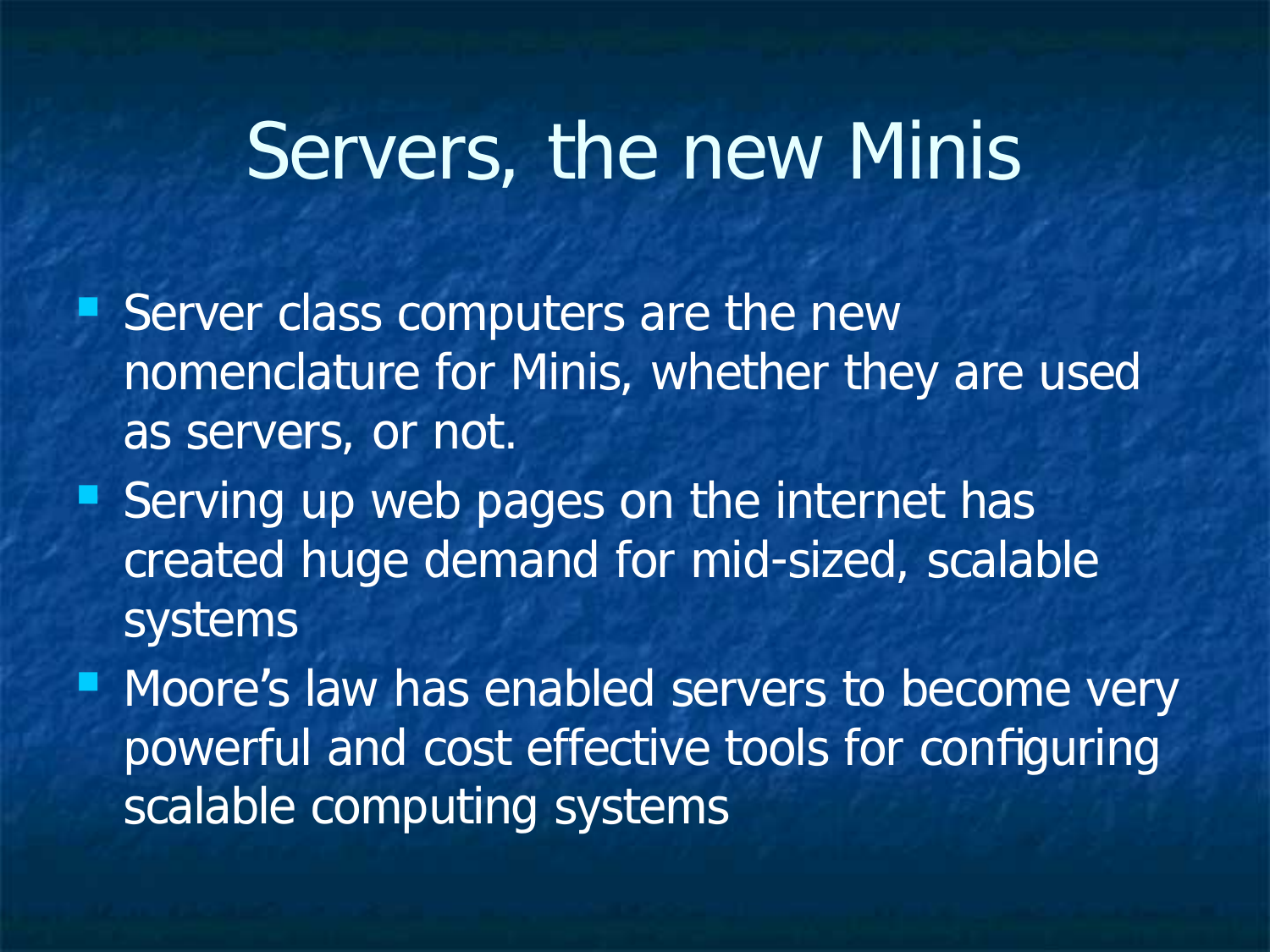

# Servers, the new Minis
Server class computers are the new nomenclature for Minis, whether they are used as servers, or not.
Serving up web pages on the internet has created huge demand for mid-sized, scalable systems
Moore’s law has enabled servers to become very powerful and cost effective tools for configuring scalable computing systems